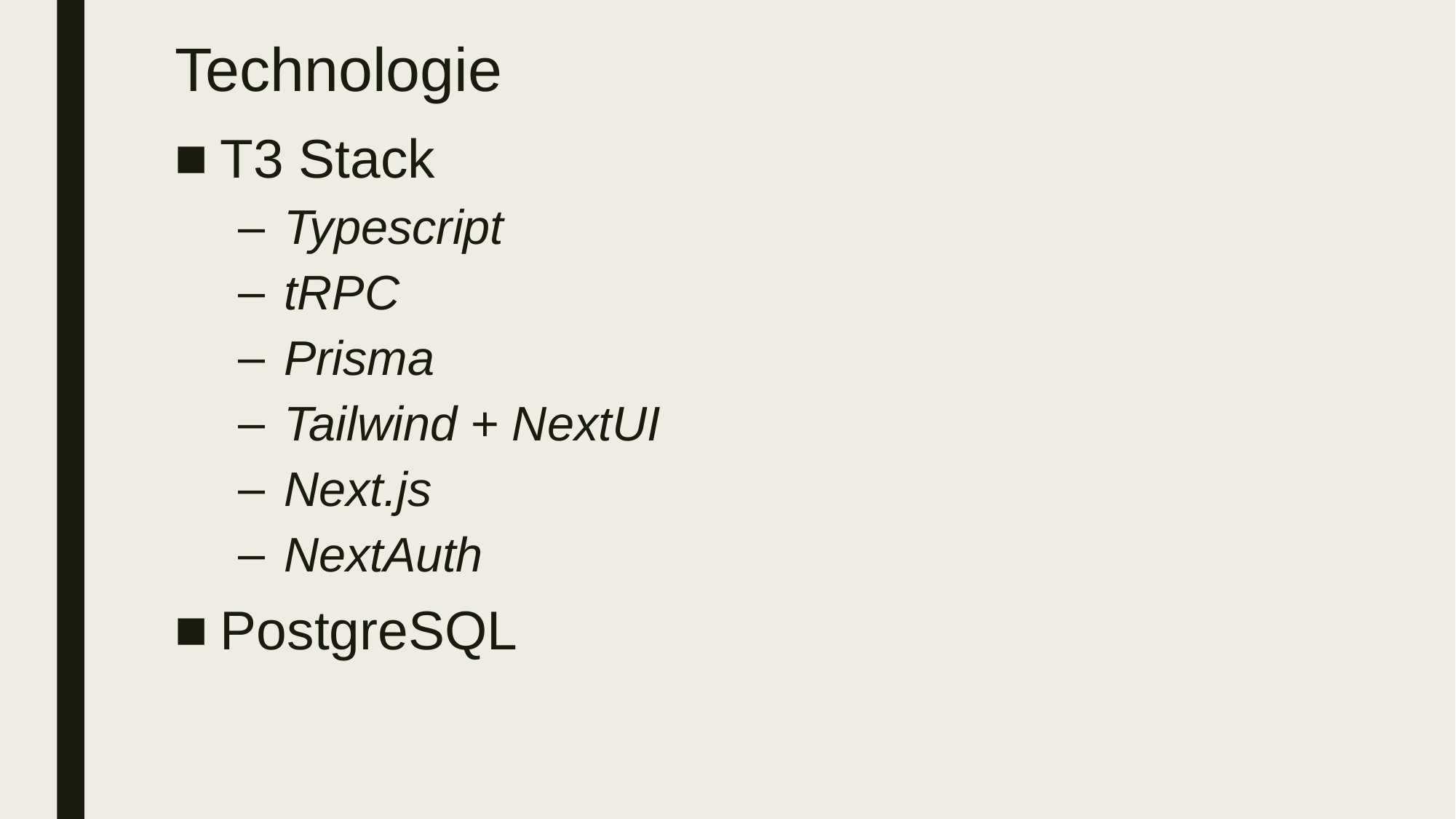

# Technologie
T3 Stack
Typescript
tRPC
Prisma
Tailwind + NextUI
Next.js
NextAuth
PostgreSQL